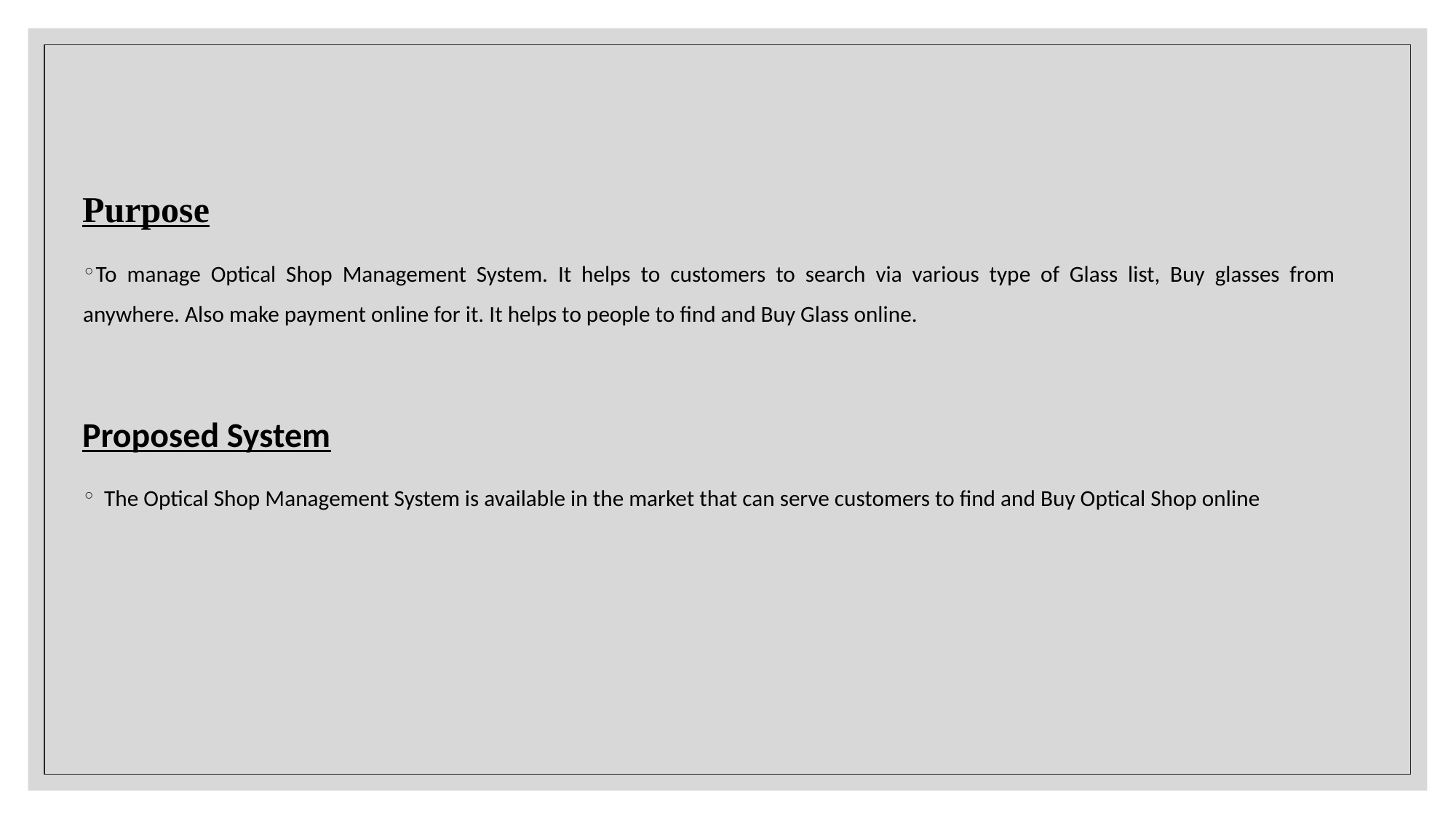

Purpose
To manage Optical Shop Management System. It helps to customers to search via various type of Glass list, Buy glasses from anywhere. Also make payment online for it. It helps to people to find and Buy Glass online.

Proposed System
The Optical Shop Management System is available in the market that can serve customers to find and Buy Optical Shop online